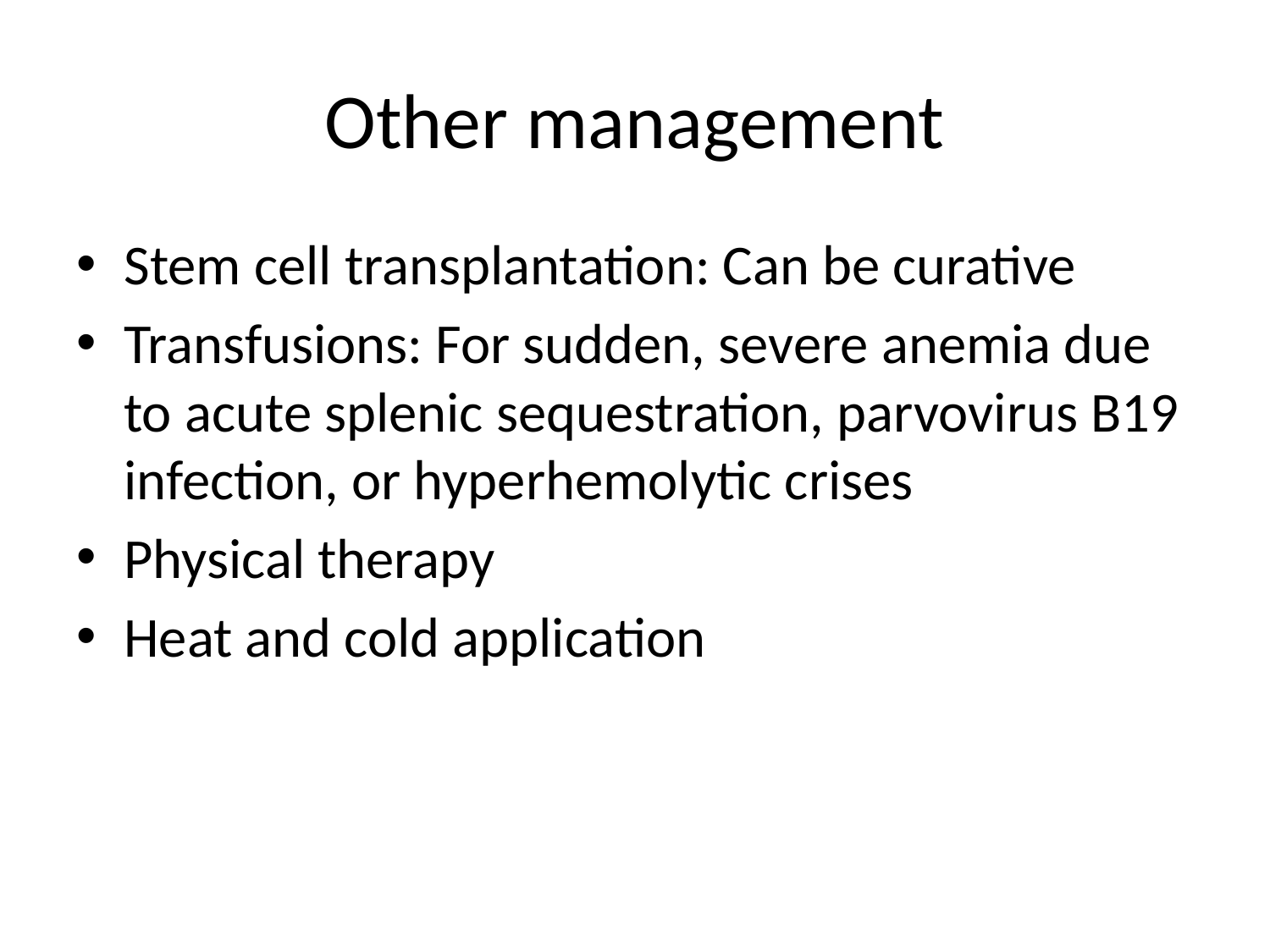

# Other management
Stem cell transplantation: Can be curative
Transfusions: For sudden, severe anemia due to acute splenic sequestration, parvovirus B19 infection, or hyperhemolytic crises
Physical therapy
Heat and cold application